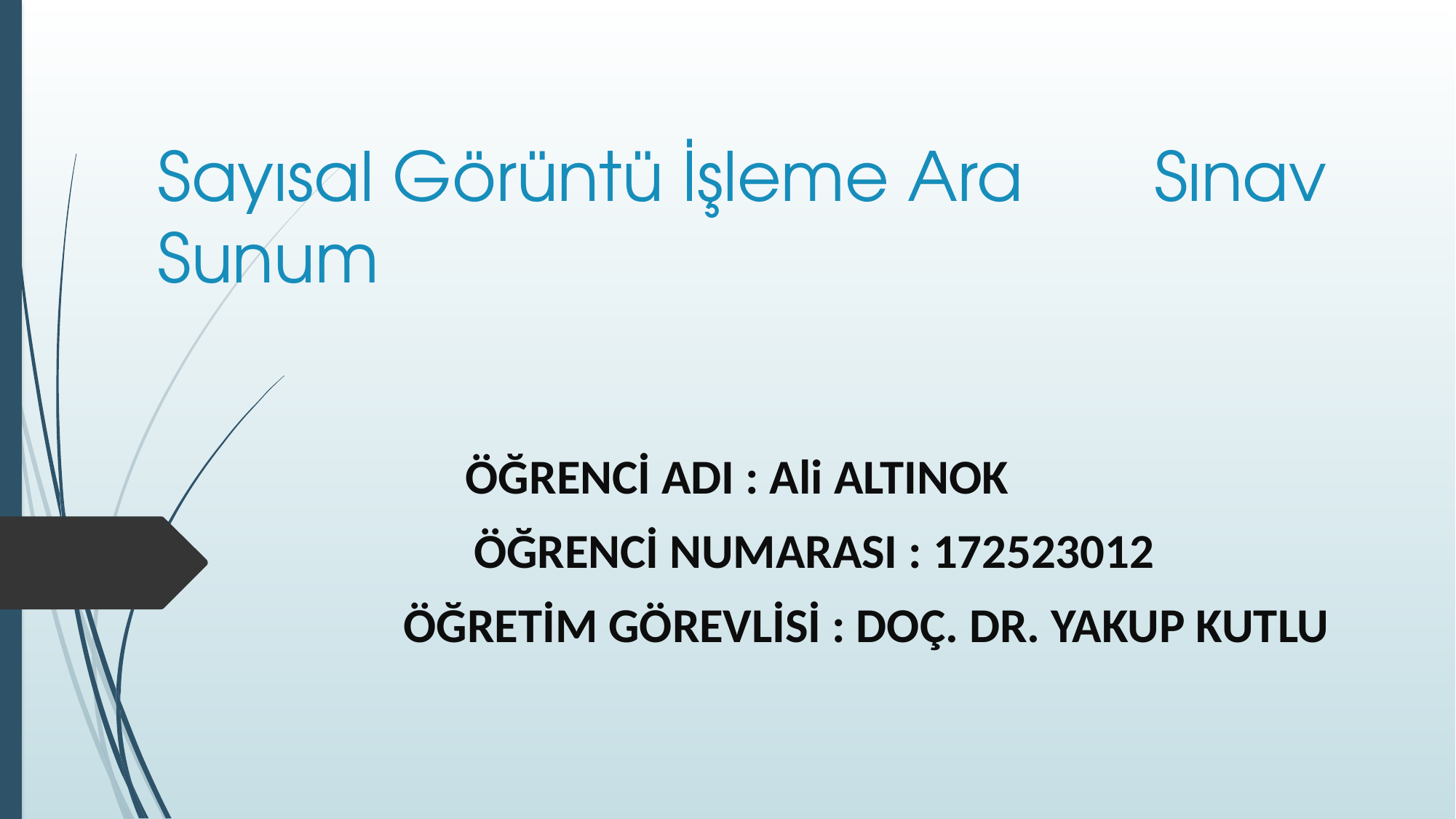

# Sayısal Görüntü İşleme Ara  									Sınav Sunum
 ÖĞRENCİ ADI : Ali ALTINOK
 ÖĞRENCİ NUMARASI : 172523012
ÖĞRETİM GÖREVLİSİ : DOÇ. DR. YAKUP KUTLU